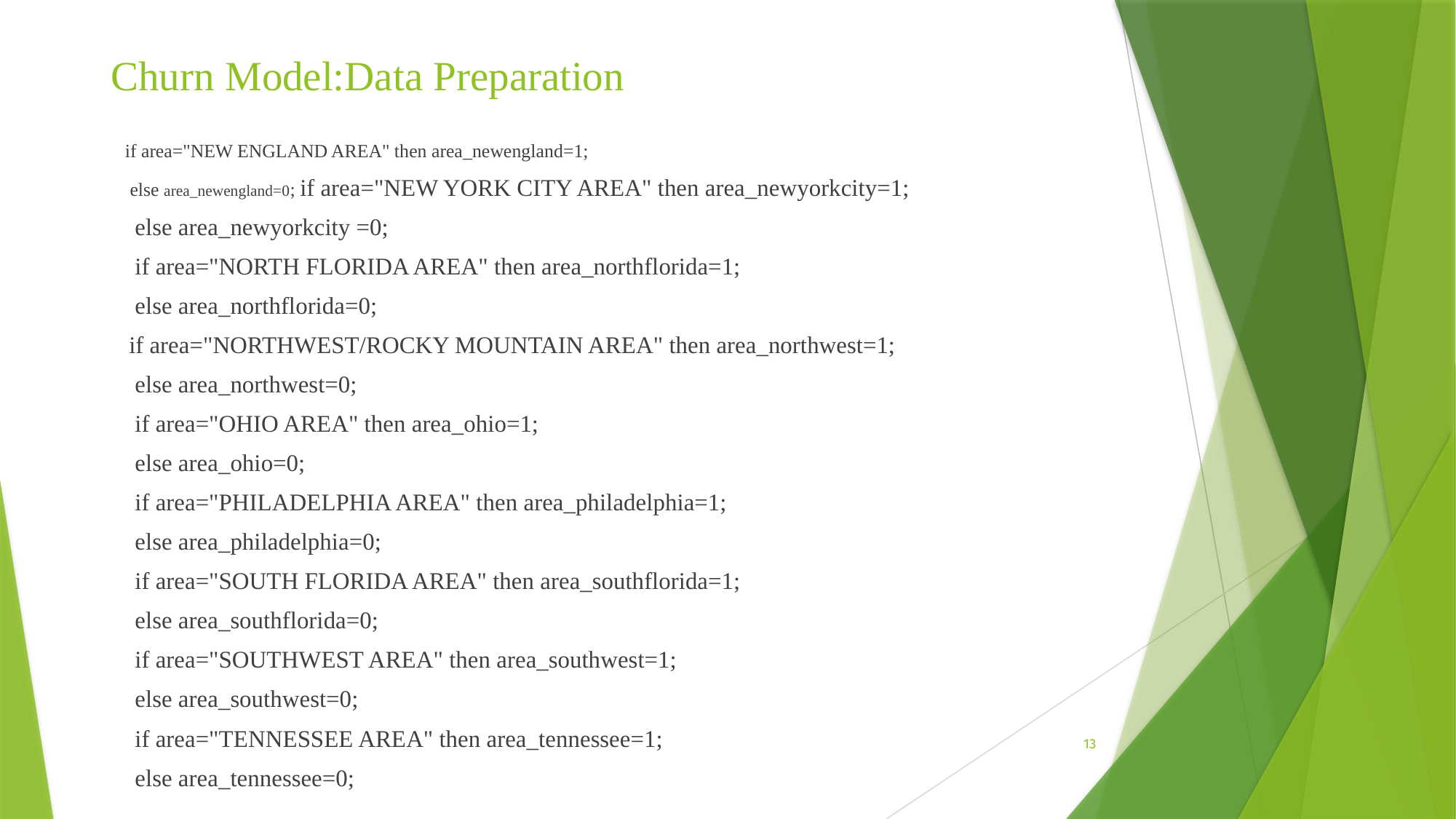

# Churn Model:Data Preparation
   if area="NEW ENGLAND AREA" then area_newengland=1;
    else area_newengland=0; if area="NEW YORK CITY AREA" then area_newyorkcity=1;
    else area_newyorkcity =0;
    if area="NORTH FLORIDA AREA" then area_northflorida=1;
    else area_northflorida=0;
   if area="NORTHWEST/ROCKY MOUNTAIN AREA" then area_northwest=1;
    else area_northwest=0;
    if area="OHIO AREA" then area_ohio=1;
    else area_ohio=0;
    if area="PHILADELPHIA AREA" then area_philadelphia=1;
    else area_philadelphia=0;
    if area="SOUTH FLORIDA AREA" then area_southflorida=1;
    else area_southflorida=0;
    if area="SOUTHWEST AREA" then area_southwest=1;
    else area_southwest=0;
    if area="TENNESSEE AREA" then area_tennessee=1;
    else area_tennessee=0;
13